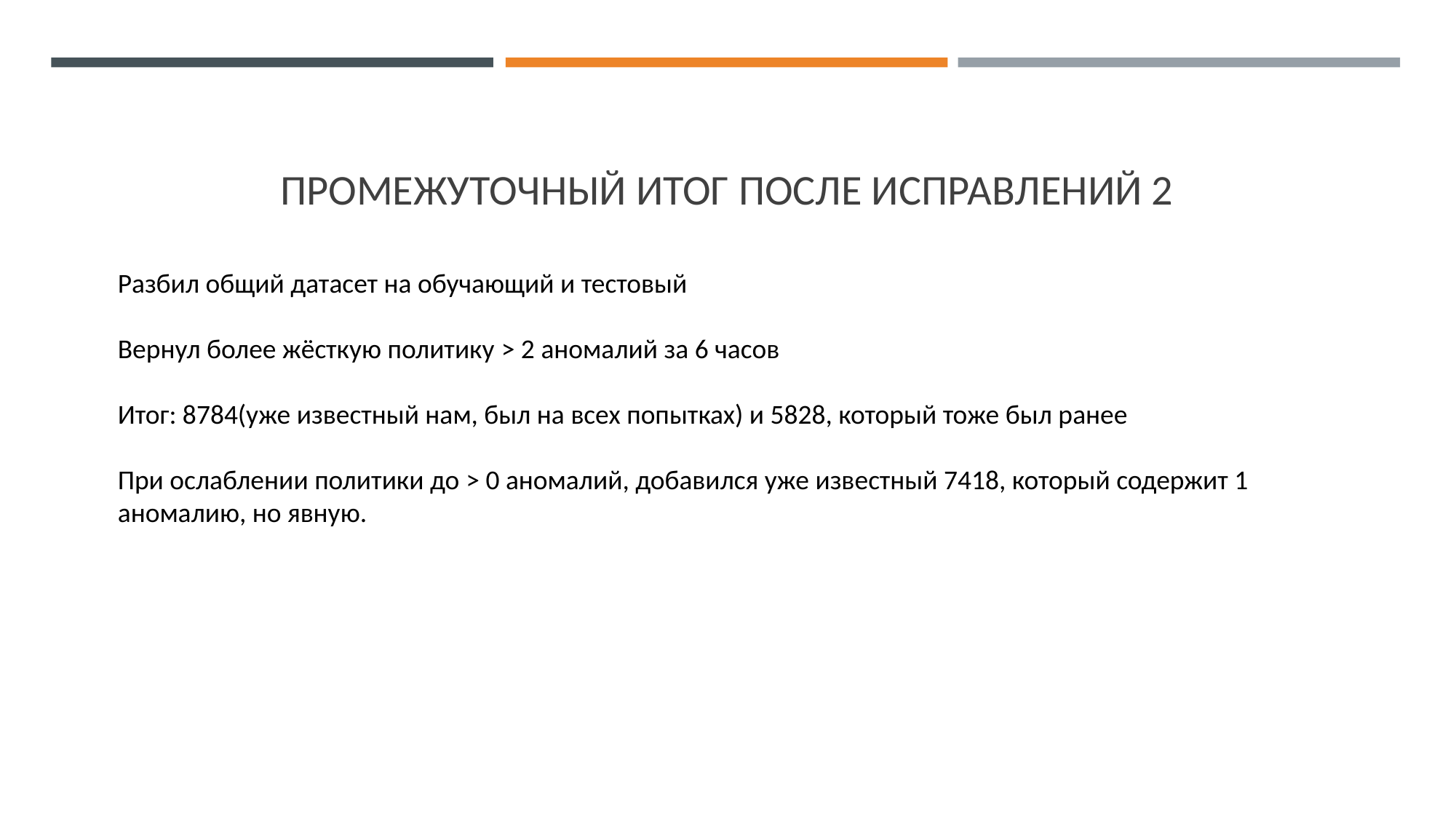

# Промежуточный итог после исправлений 2
Разбил общий датасет на обучающий и тестовый

Вернул более жёсткую политику > 2 аномалий за 6 часов

Итог: 8784(уже известный нам, был на всех попытках) и 5828, который тоже был ранее

При ослаблении политики до > 0 аномалий, добавился уже известный 7418, который содержит 1 аномалию, но явную.